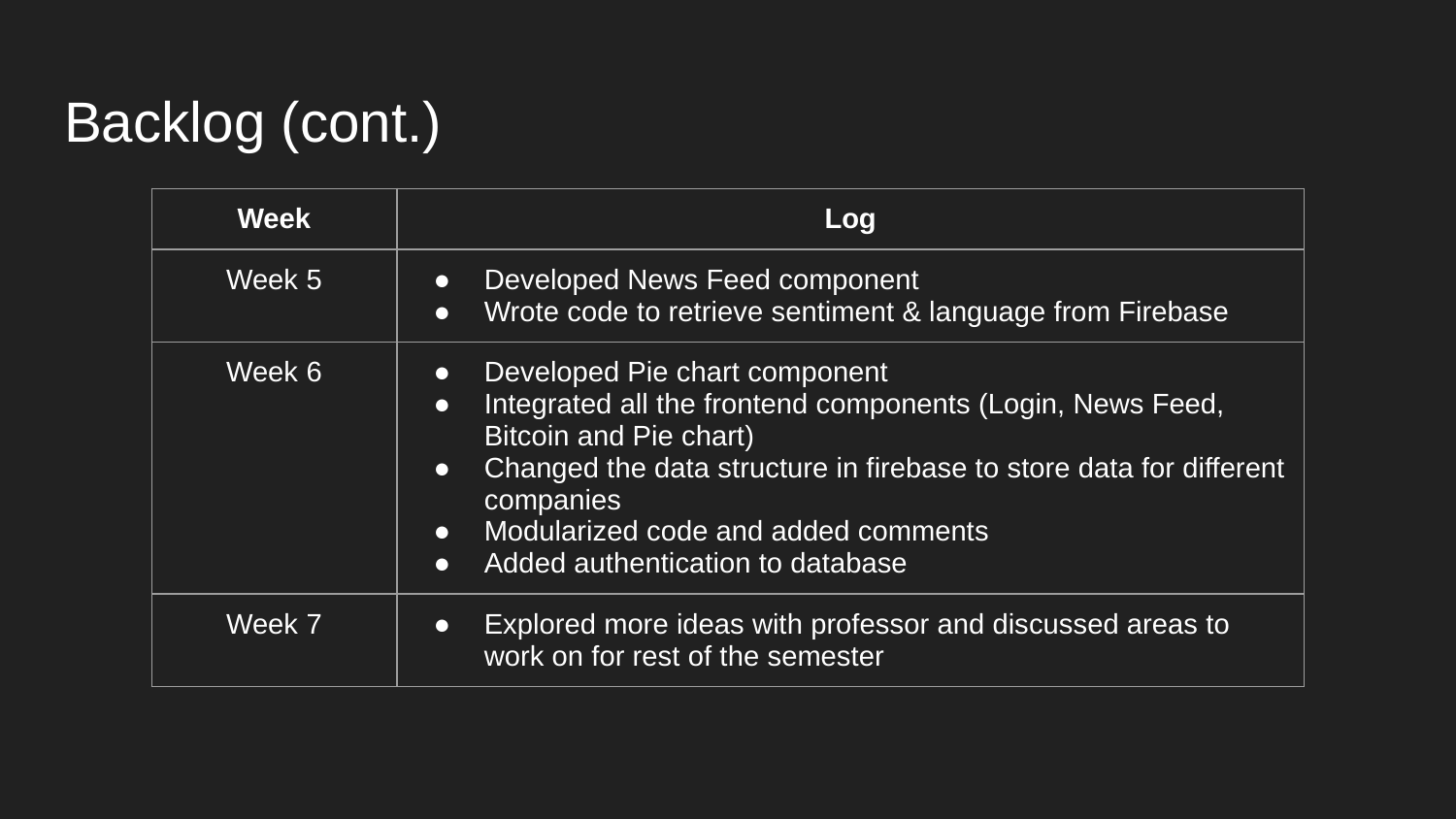

Backlog (cont.)
| Week | Log |
| --- | --- |
| Week 5 | Developed News Feed component Wrote code to retrieve sentiment & language from Firebase |
| Week 6 | Developed Pie chart component Integrated all the frontend components (Login, News Feed, Bitcoin and Pie chart) Changed the data structure in firebase to store data for different companies Modularized code and added comments Added authentication to database |
| Week 7 | Explored more ideas with professor and discussed areas to work on for rest of the semester |